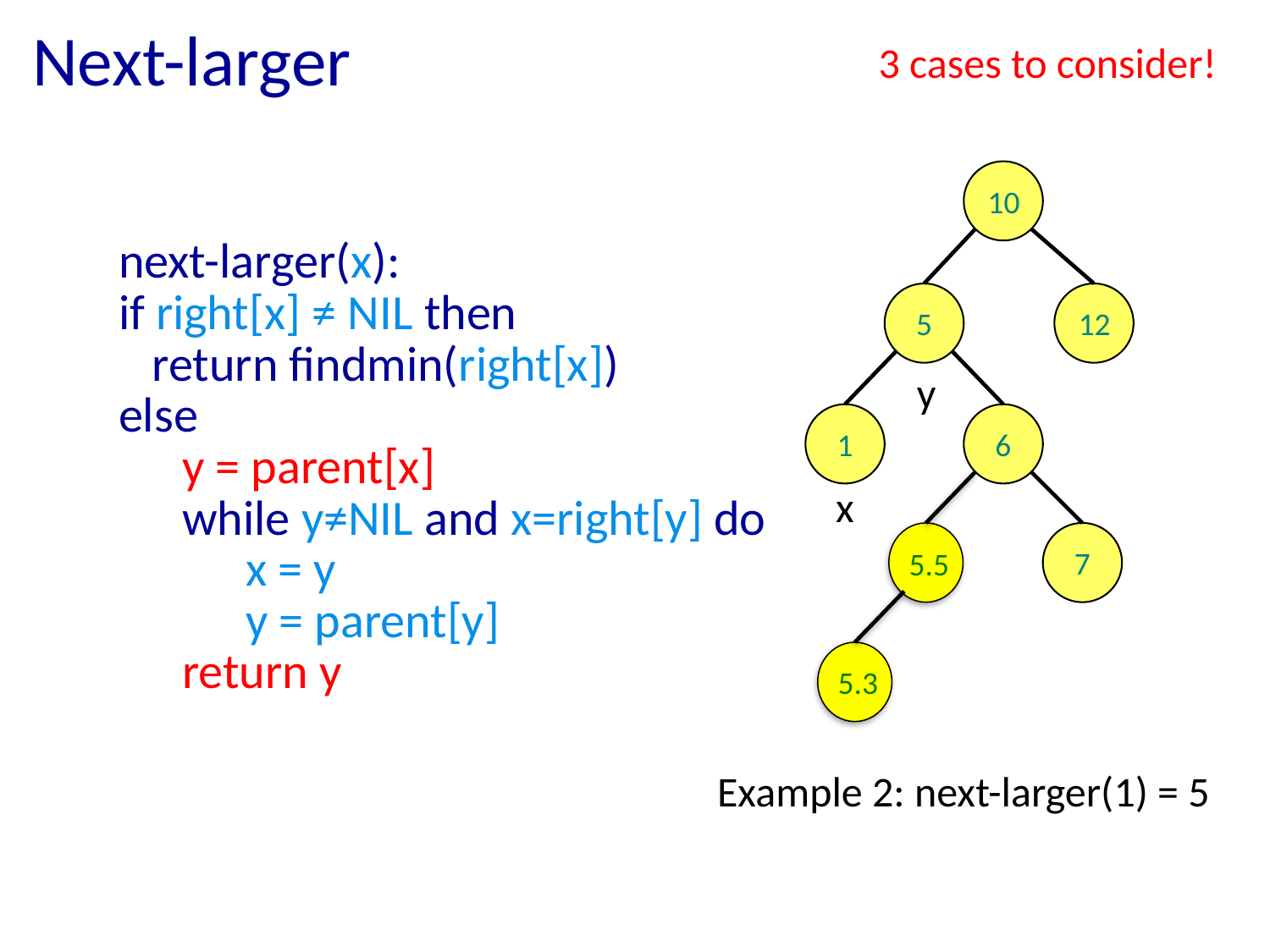

# Next-larger
3 cases to consider!
10
5
12
1
6
7
next-larger(x):
if right[x] ≠ NIL then
   return findmin(right[x])
else
y = parent[x]
while y≠NIL and x=right[y] do
x = y
y = parent[y]
return y
y
x

5.5

5.3
Example 2: next-larger(1) = 5